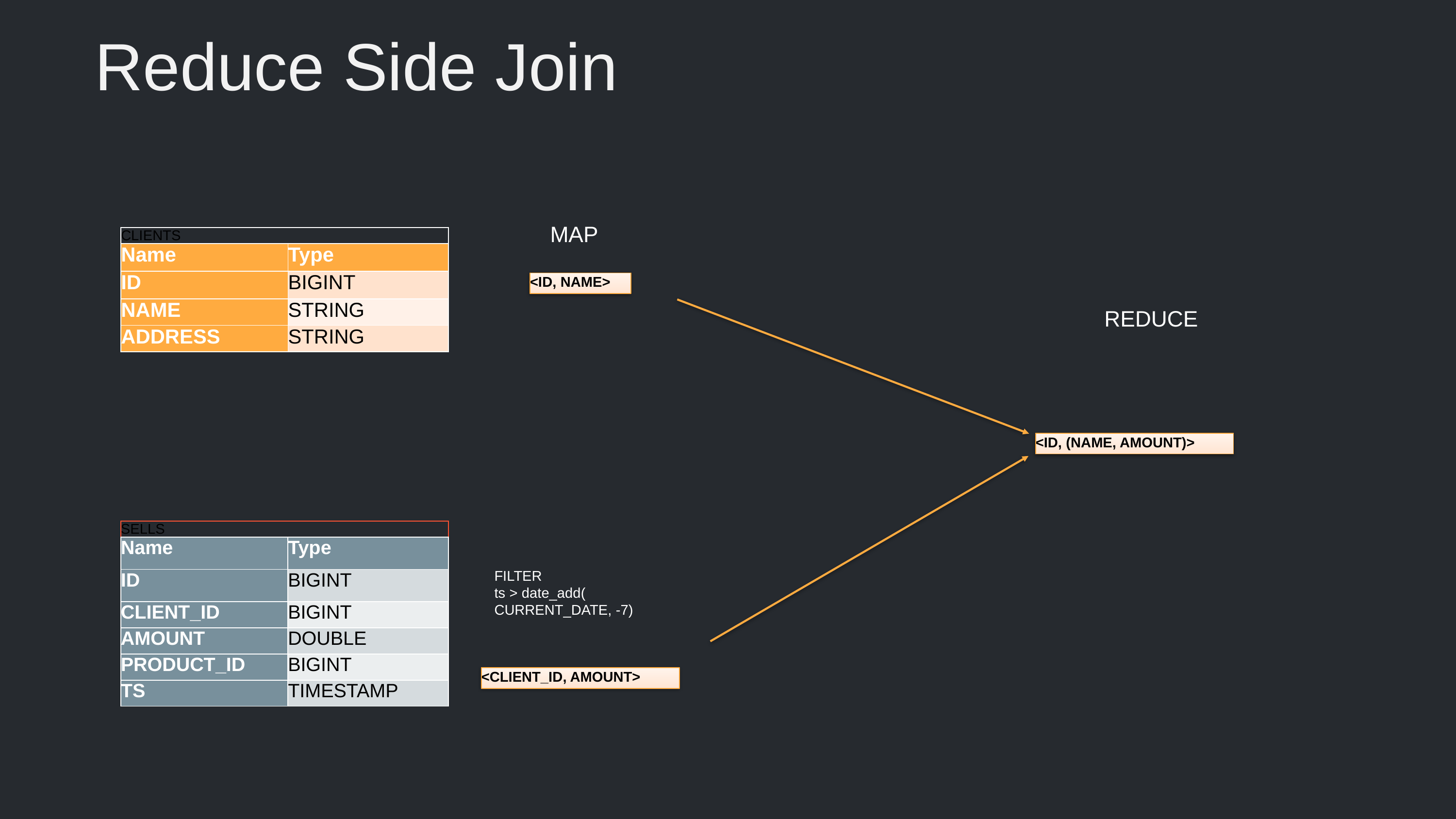

# Reduce Side Join
MAP
| CLIENTS |  |
| --- | --- |
| Name | Type |
| ID | BIGINT |
| NAME | STRING |
| ADDRESS | STRING |
<ID, NAME>

REDUCE
<ID, (NAME, AMOUNT)>

| SELLS |  |
| --- | --- |
| Name | Type |
| ID | BIGINT |
| CLIENT\_ID | BIGINT |
| AMOUNT | DOUBLE |
| PRODUCT\_ID | BIGINT |
| TS | TIMESTAMP |
FILTER
ts > date_add(
CURRENT_DATE, -7)
<CLIENT_ID, AMOUNT>